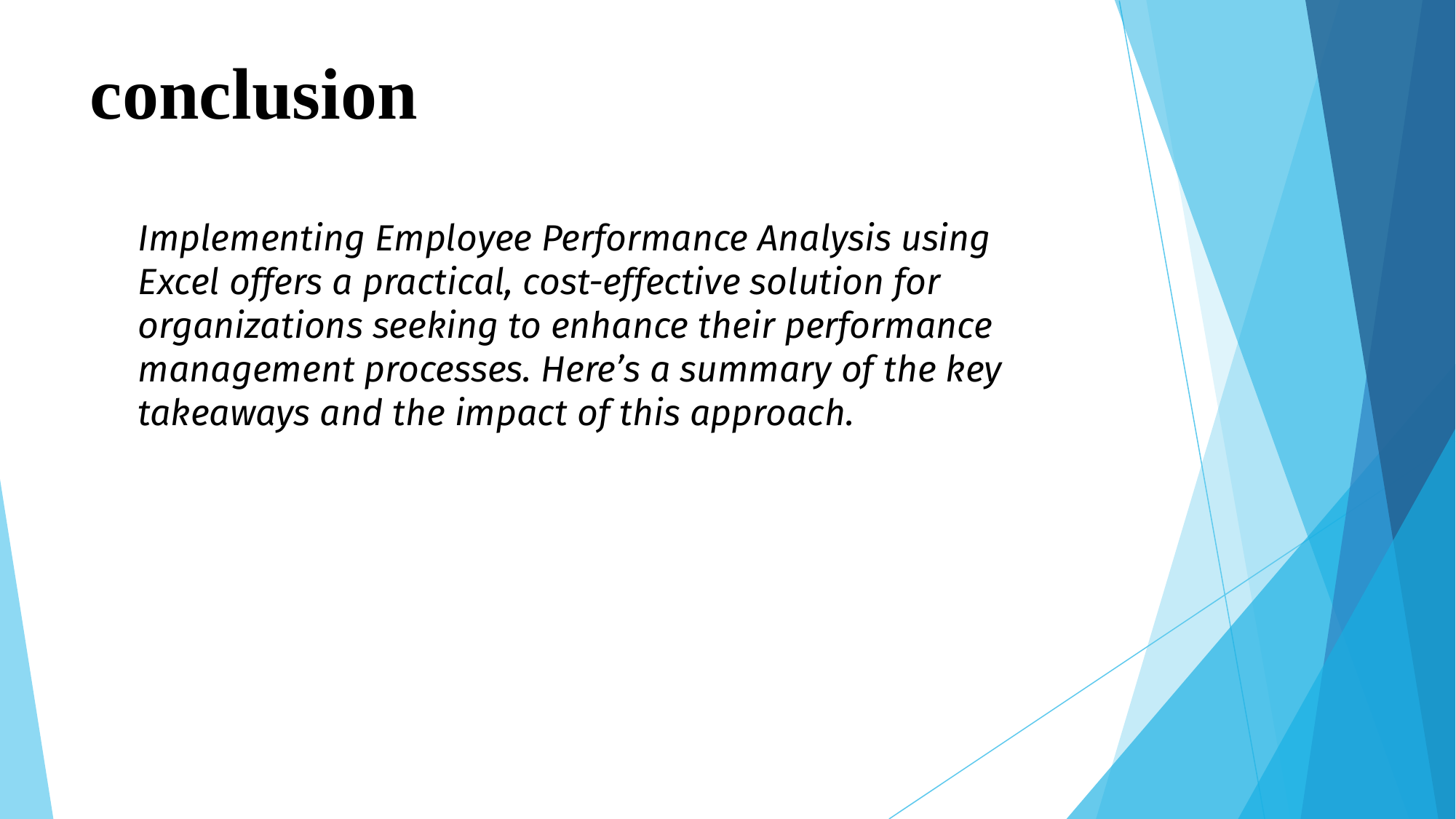

# conclusion
Implementing Employee Performance Analysis using Excel offers a practical, cost-effective solution for organizations seeking to enhance their performance management processes. Here’s a summary of the key takeaways and the impact of this approach.